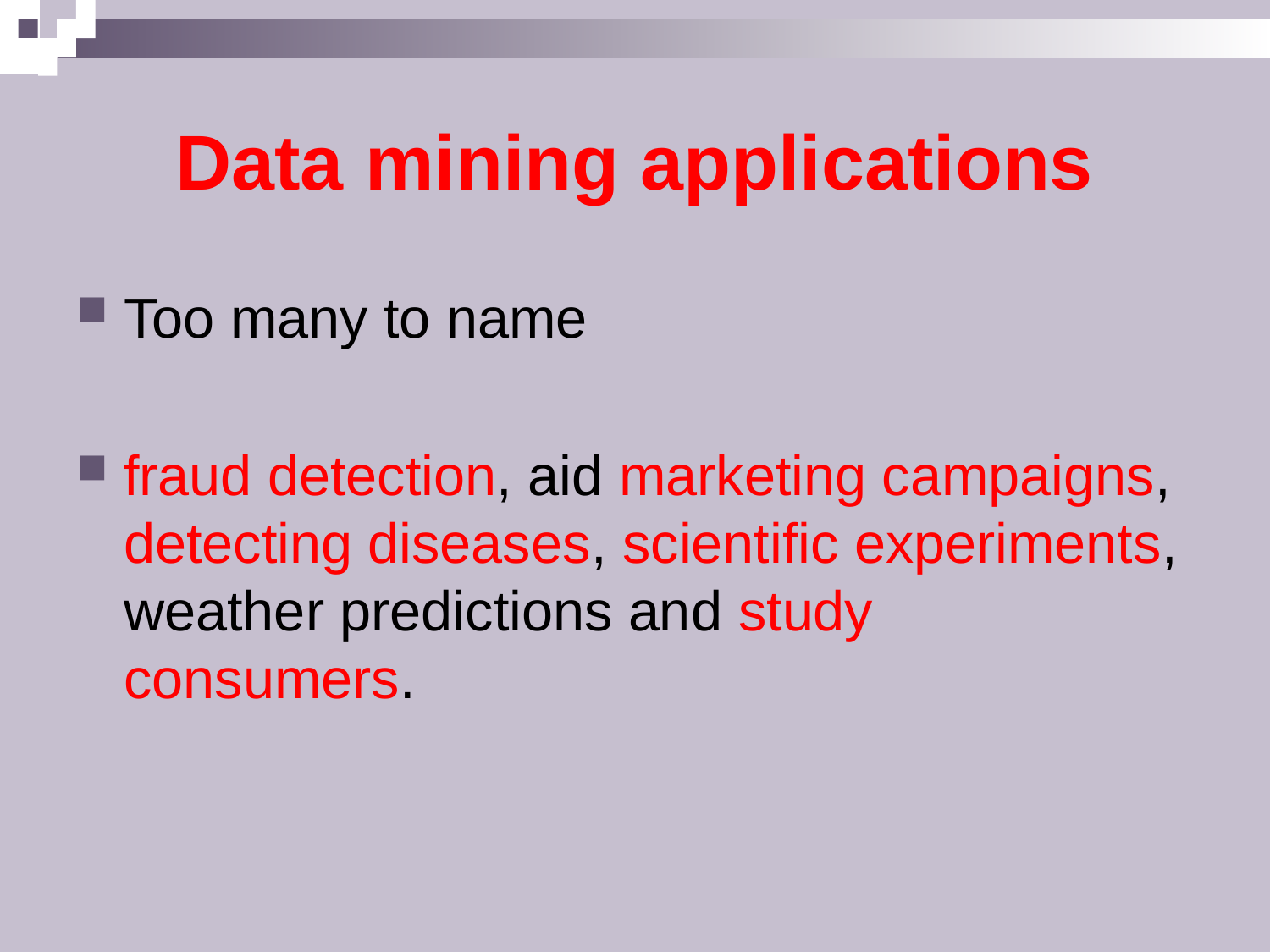

# Data mining applications
Too many to name

fraud detection, aid marketing campaigns, detecting diseases, scientific experiments, weather predictions and study  consumers.